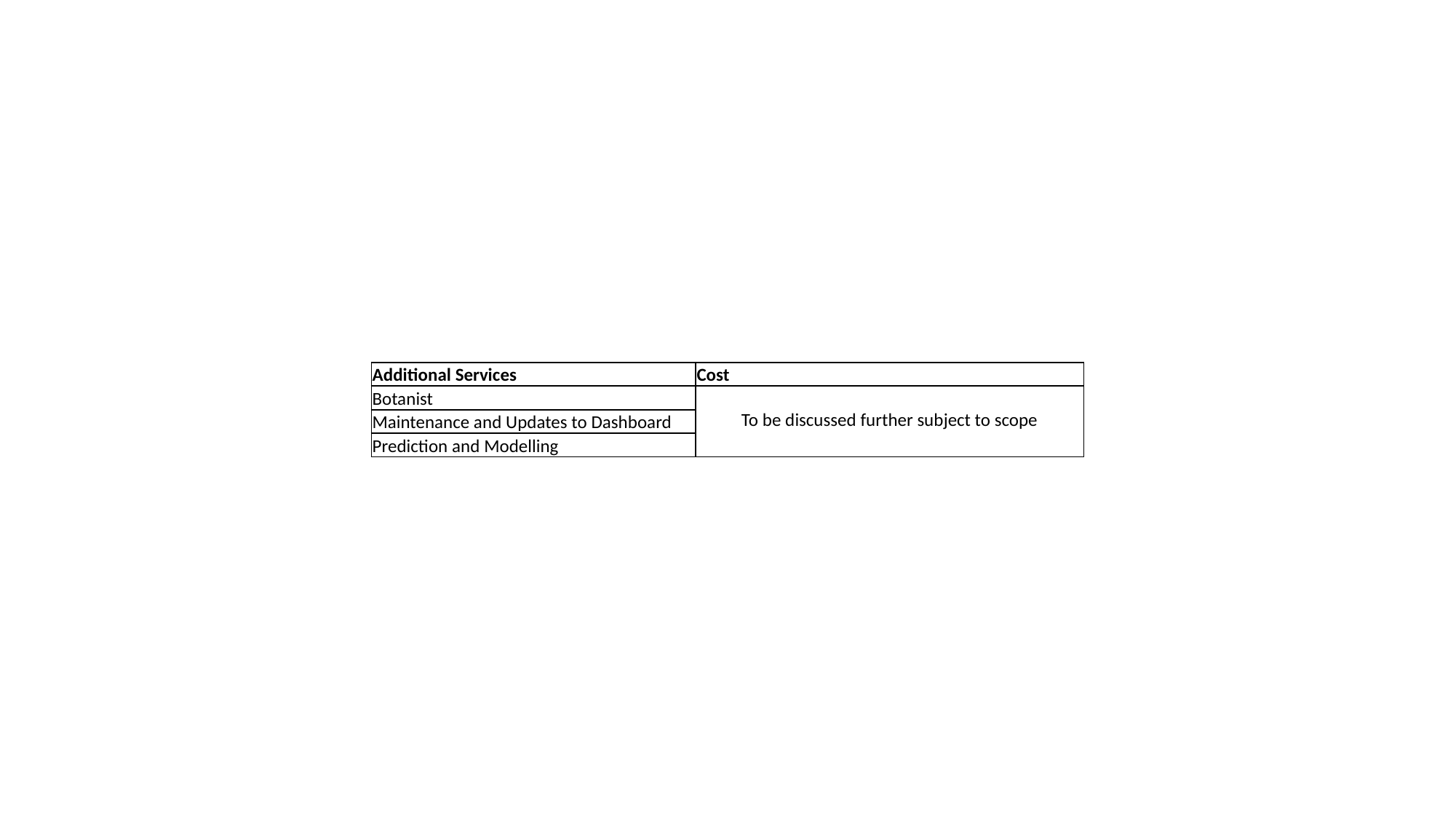

| Additional Services | Cost |
| --- | --- |
| Botanist | To be discussed further subject to scope |
| Maintenance and Updates to Dashboard |  |
| Prediction and Modelling |  |